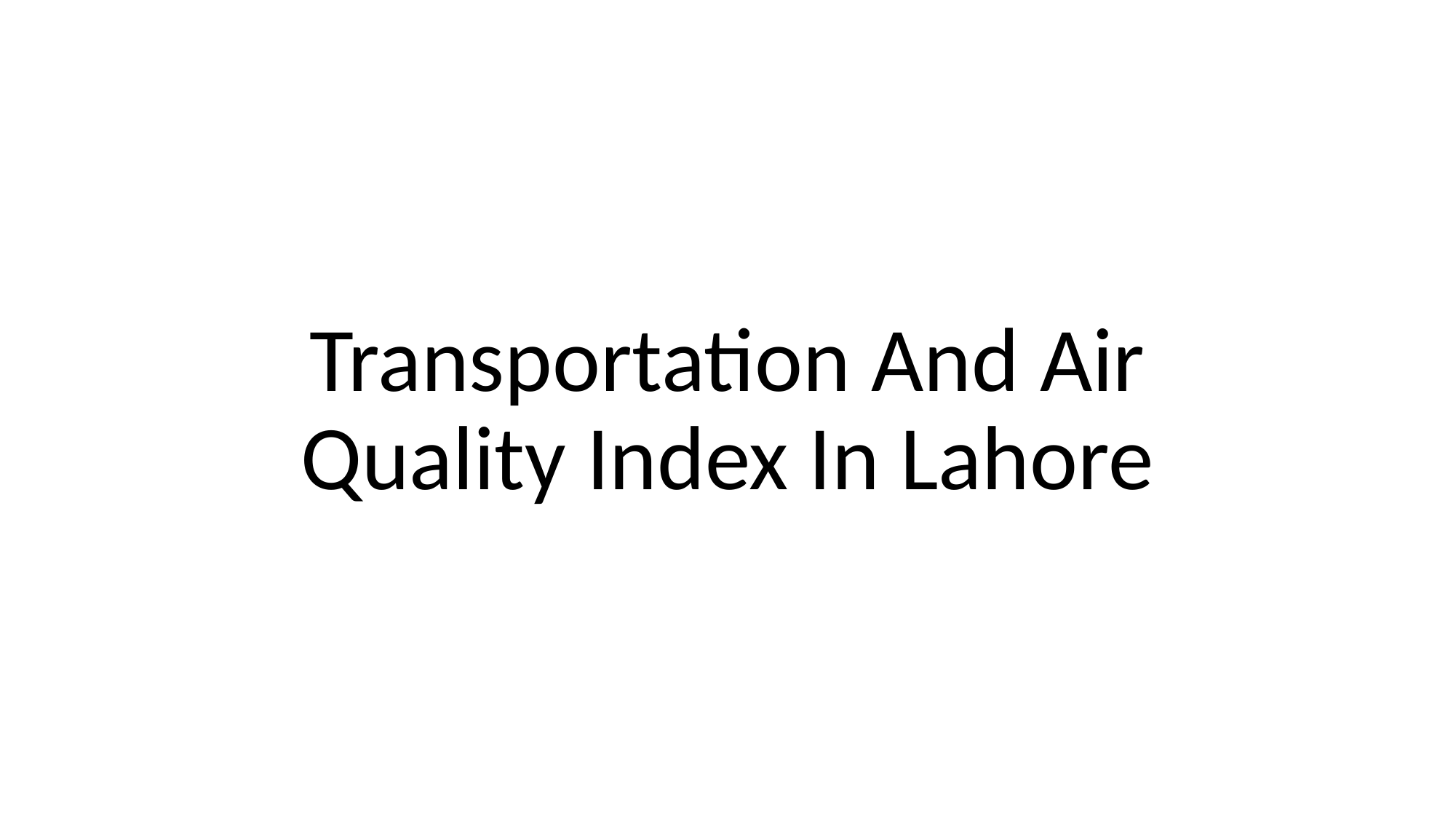

# Transportation And Air Quality Index In Lahore